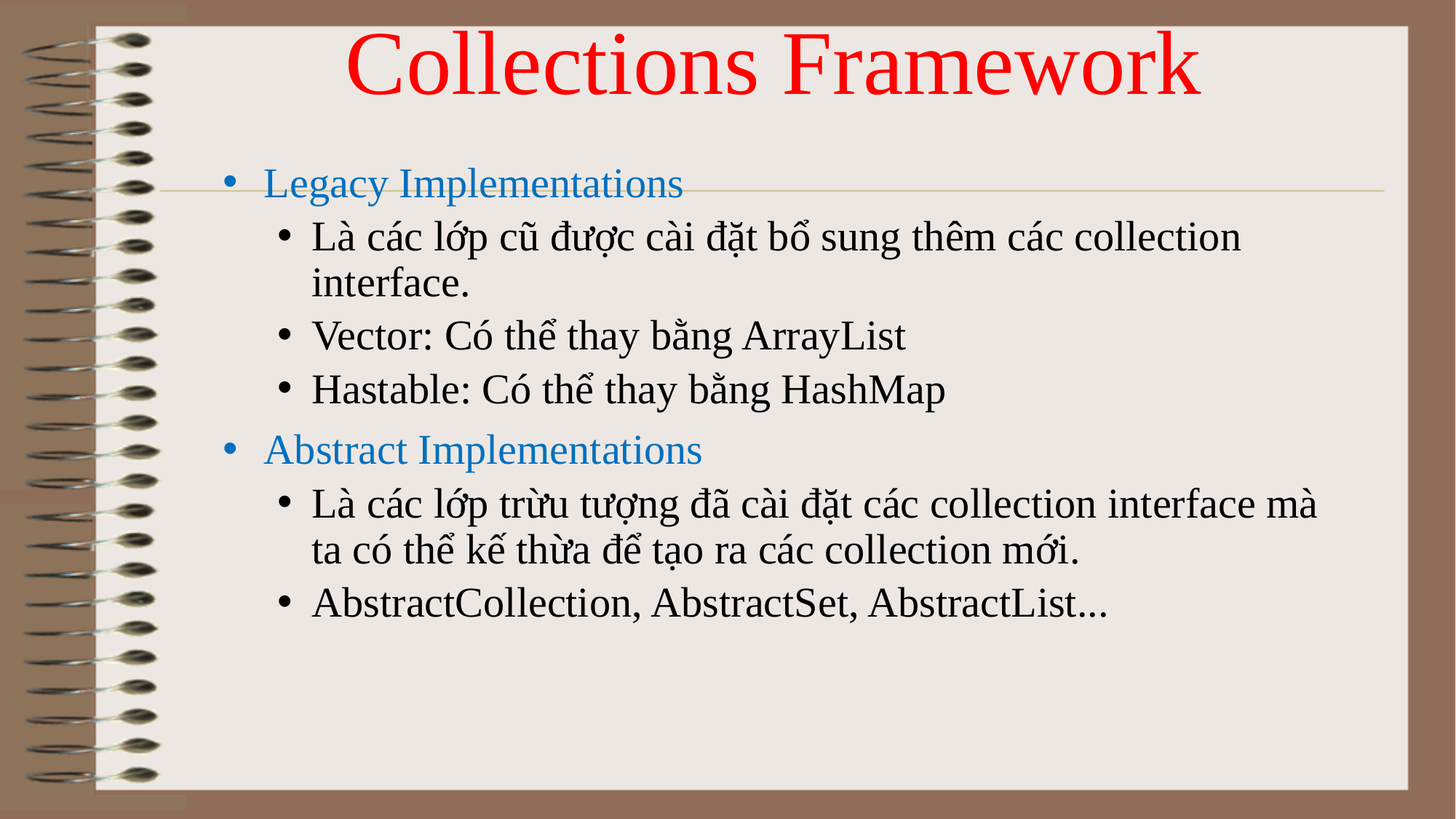

# Collections Framework
Legacy Implementations
Là các lớp cũ được cài đặt bổ sung thêm các collection interface.
Vector: Có thể thay bằng ArrayList
Hastable: Có thể thay bằng HashMap
Abstract Implementations
Là các lớp trừu tượng đã cài đặt các collection interface mà ta có thể kế thừa để tạo ra các collection mới.
AbstractCollection, AbstractSet, AbstractList...